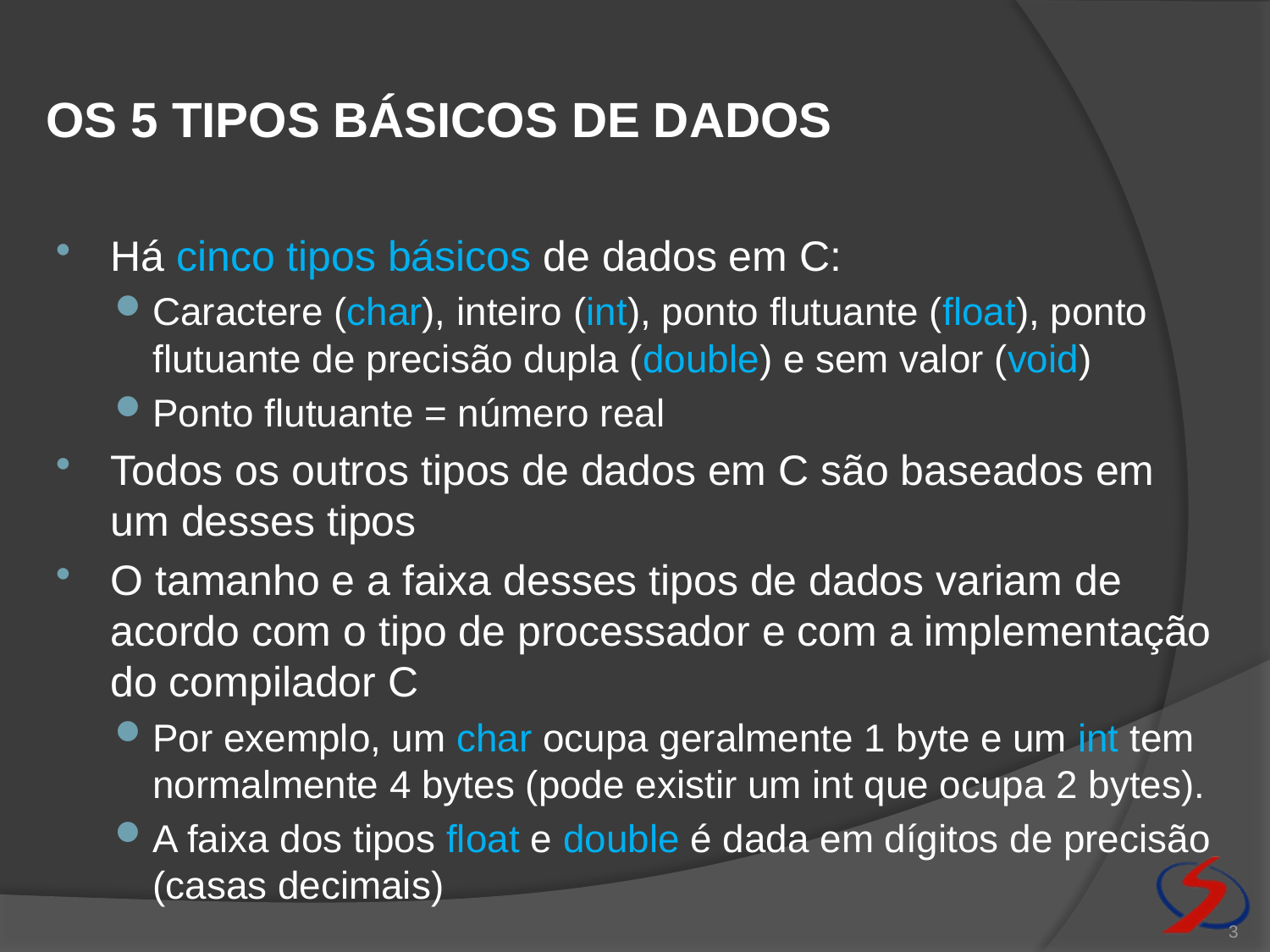

# Os 5 tipos básicos de dados
Há cinco tipos básicos de dados em C:
Caractere (char), inteiro (int), ponto flutuante (float), ponto flutuante de precisão dupla (double) e sem valor (void)
Ponto flutuante = número real
Todos os outros tipos de dados em C são baseados em um desses tipos
O tamanho e a faixa desses tipos de dados variam de acordo com o tipo de processador e com a implementação do compilador C
Por exemplo, um char ocupa geralmente 1 byte e um int tem normalmente 4 bytes (pode existir um int que ocupa 2 bytes).
A faixa dos tipos float e double é dada em dígitos de precisão (casas decimais)
3